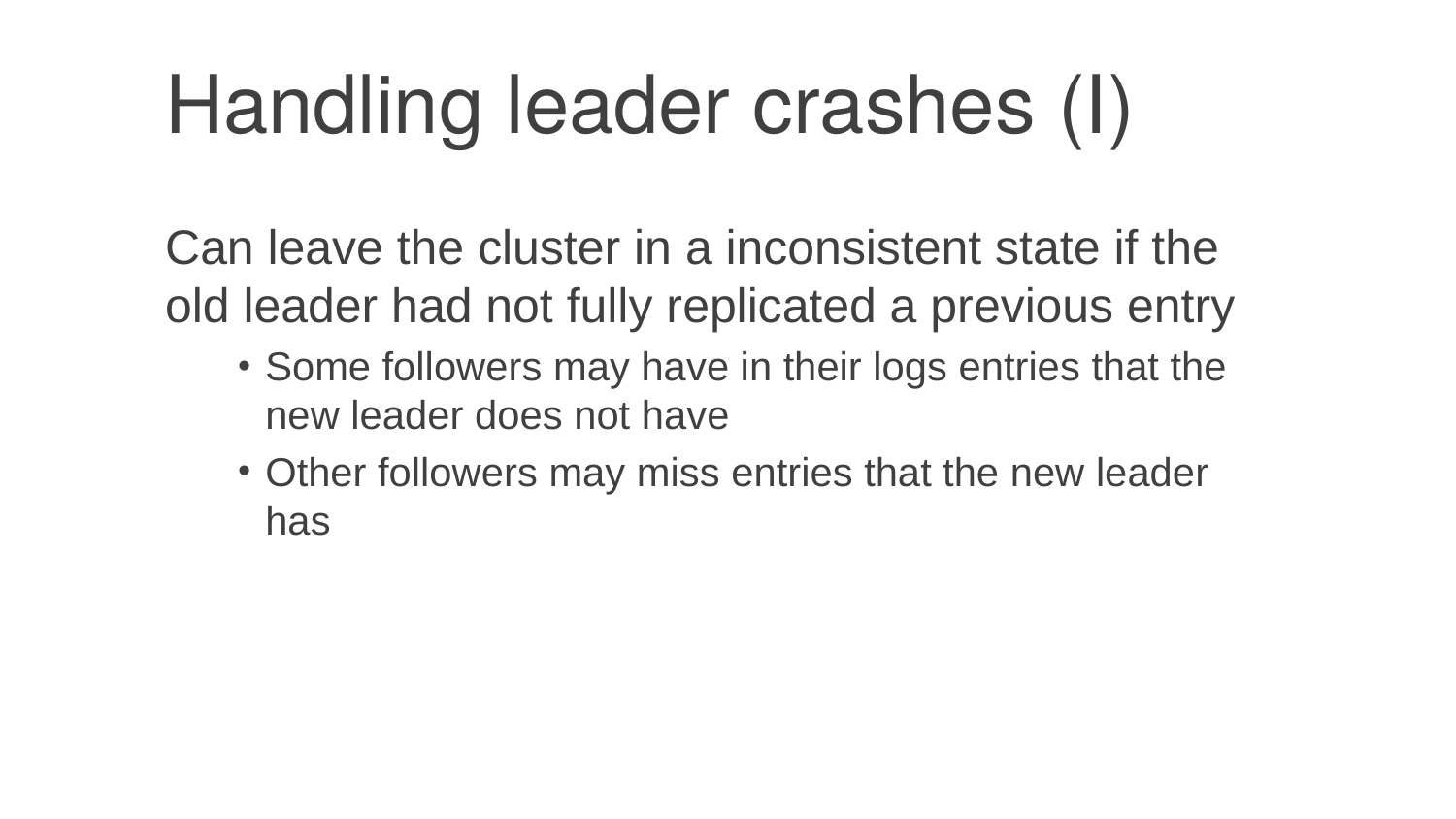

Handling leader crashes (I)
Can leave the cluster in a inconsistent state if the old leader had not fully replicated a previous entry
Some followers may have in their logs entries that the new leader does not have
Other followers may miss entries that the new leader has